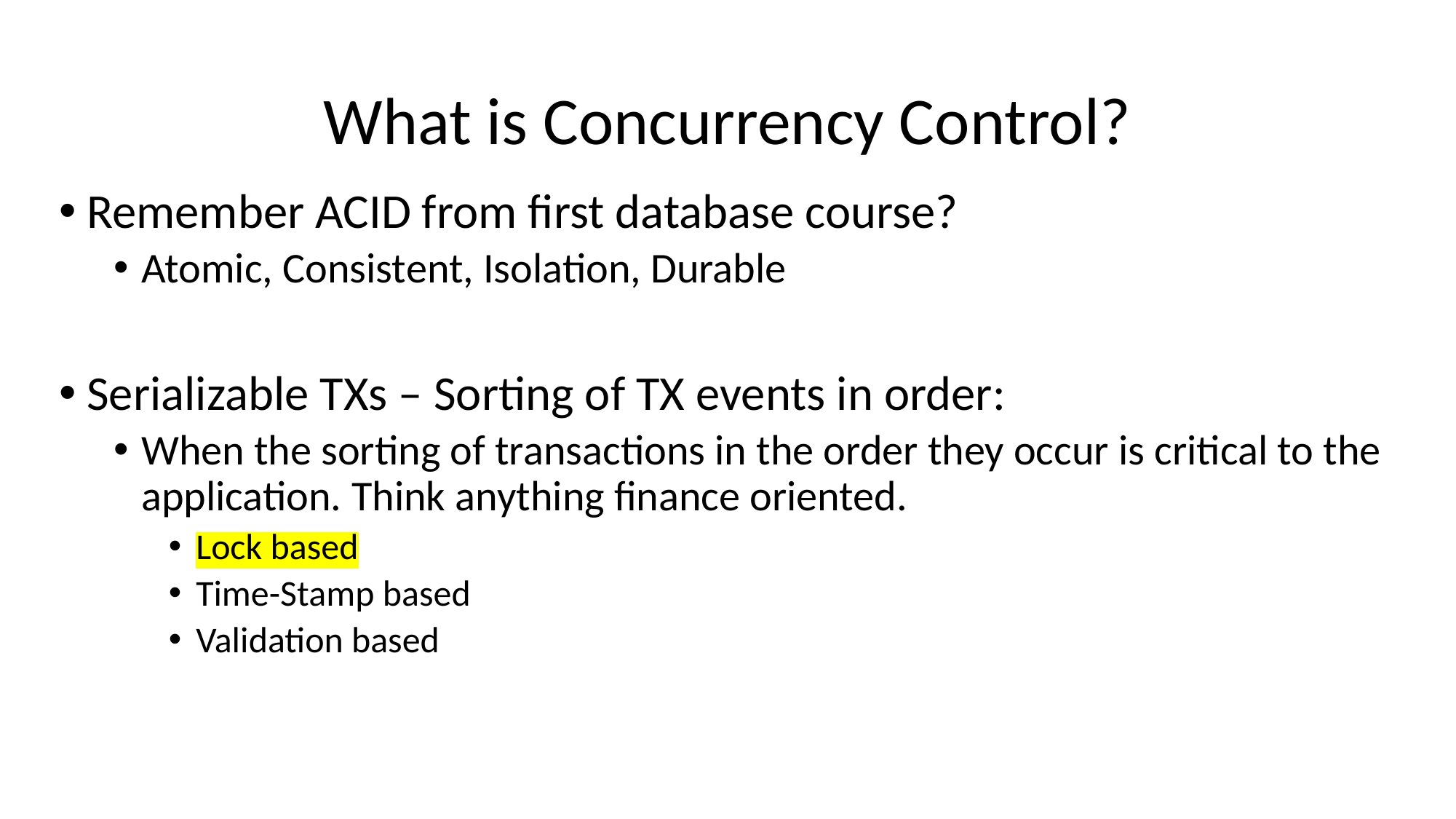

# What is Concurrency Control?
Remember ACID from first database course?
Atomic, Consistent, Isolation, Durable

Serializable TXs – Sorting of TX events in order:
When the sorting of transactions in the order they occur is critical to the application. Think anything finance oriented.
Lock based
Time-Stamp based
Validation based